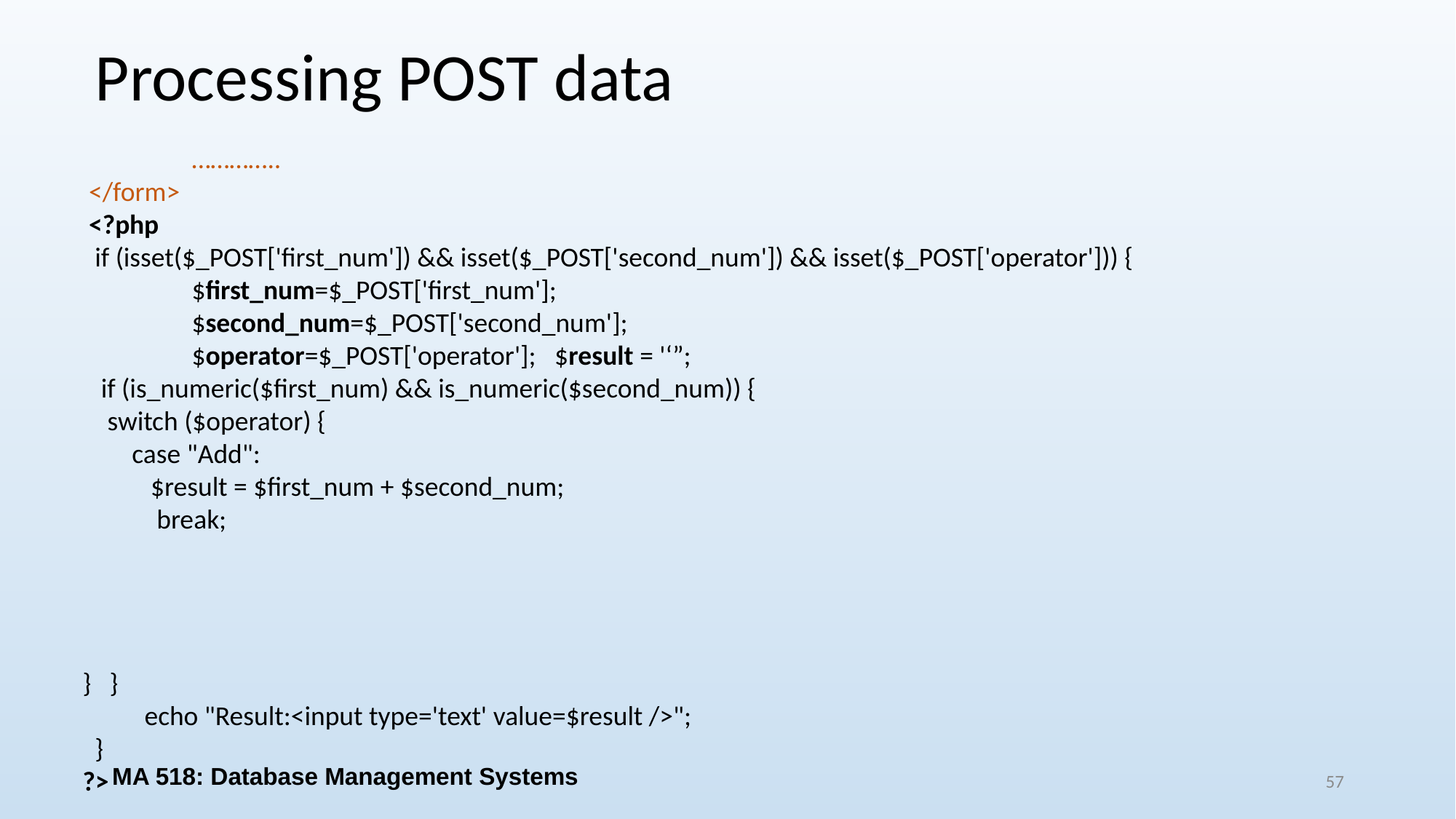

# Processing POST data
	…………..
 </form>
 <?php
  if (isset($_POST['first_num']) && isset($_POST['second_num']) && isset($_POST['operator'])) {
	$first_num=$_POST['first_num'];
	$second_num=$_POST['second_num'];
	$operator=$_POST['operator'];   $result = '‘”;
   if (is_numeric($first_num) && is_numeric($second_num)) {
    switch ($operator) {
        case "Add":
           $result = $first_num + $second_num;
            break;

}   }
          echo "Result:<input type='text' value=$result />";
  }
?>
MA 518: Database Management Systems
57